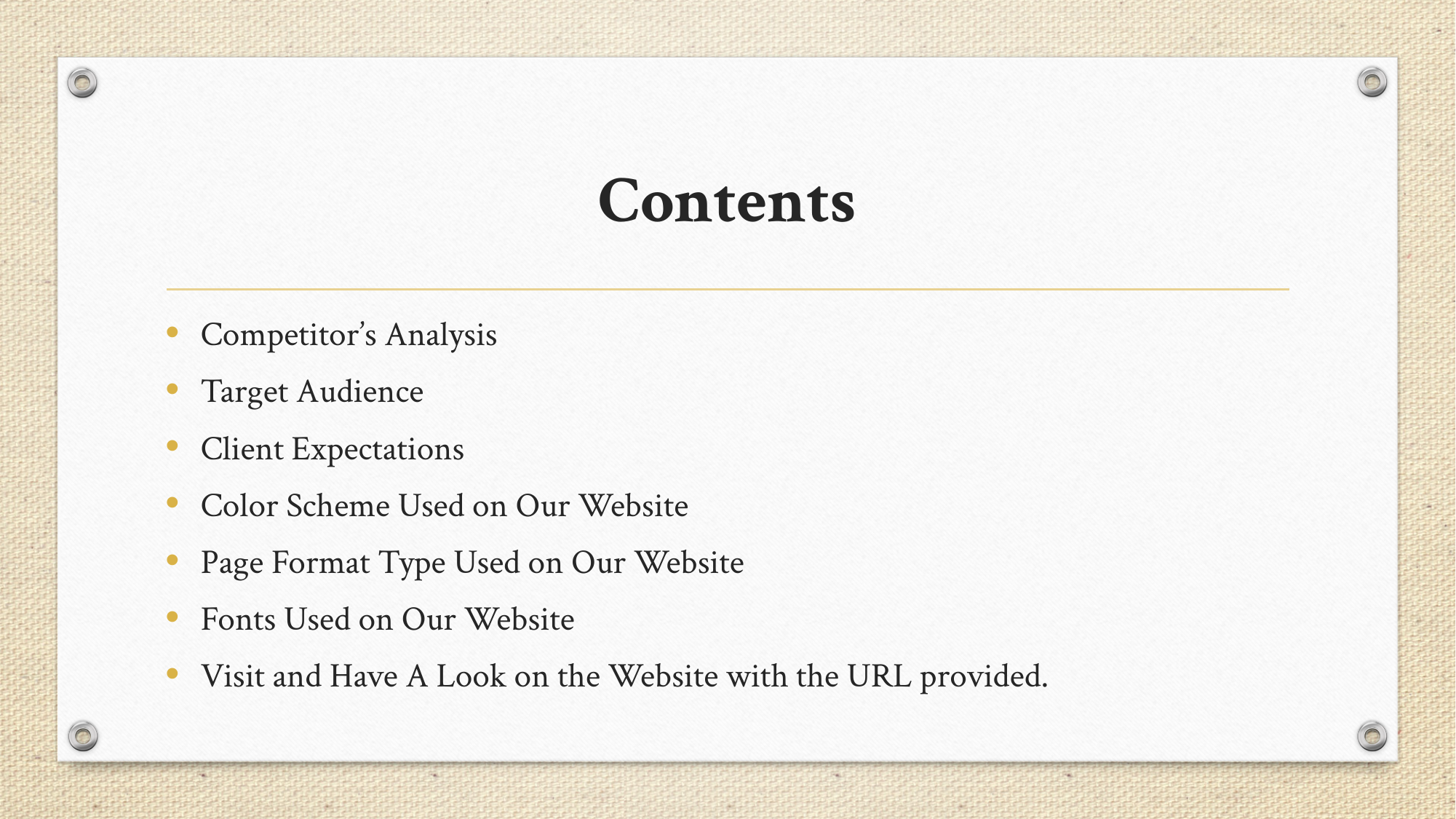

# Contents
Competitor’s Analysis
Target Audience
Client Expectations
Color Scheme Used on Our Website
Page Format Type Used on Our Website
Fonts Used on Our Website
Visit and Have A Look on the Website with the URL provided.